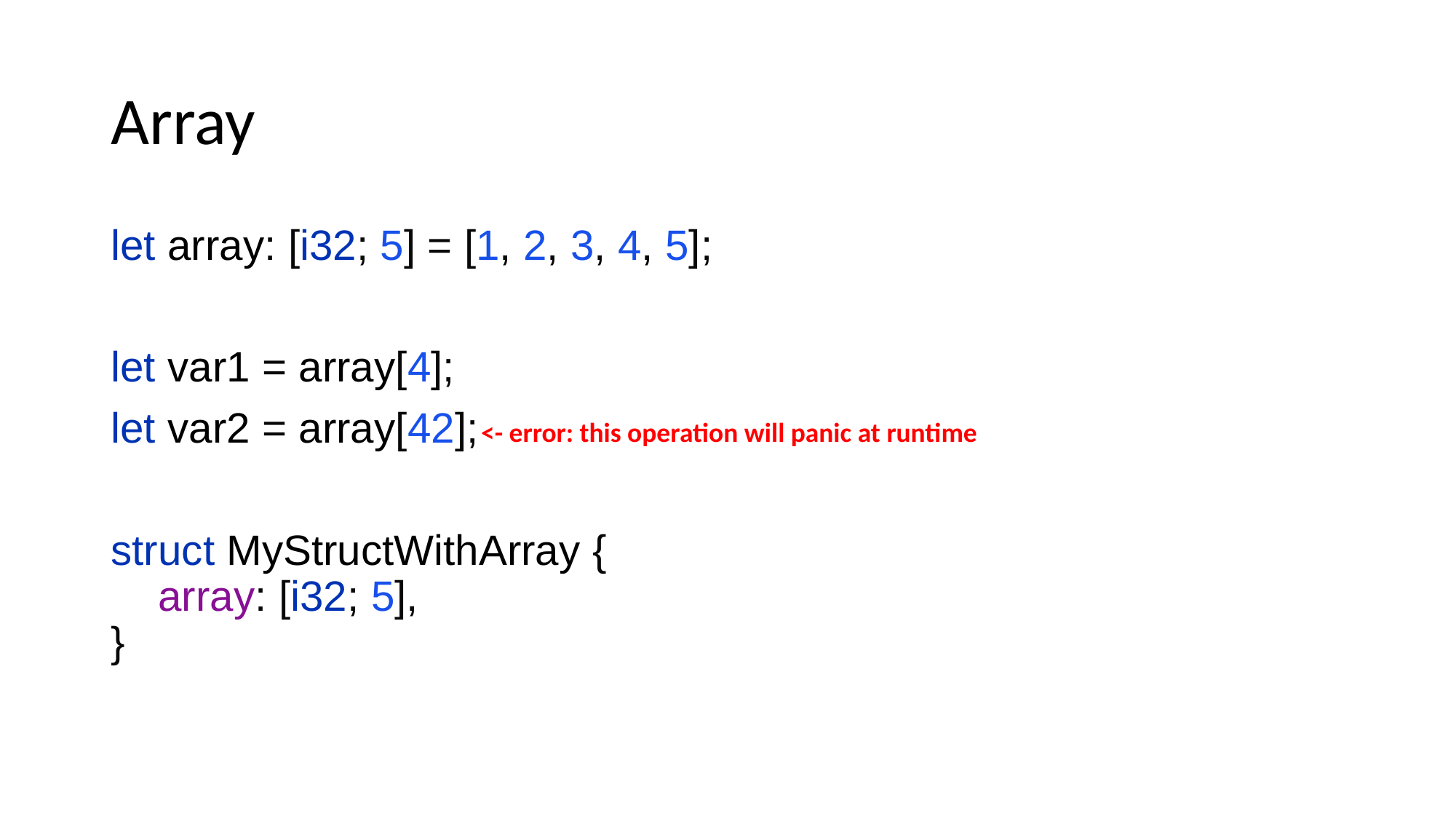

# Array
let array: [i32; 5] = [1, 2, 3, 4, 5];

let var1 = array[4];
let var2 = array[42];

struct MyStructWithArray {
    array: [i32; 5],
}

<- error: this operation will panic at runtime